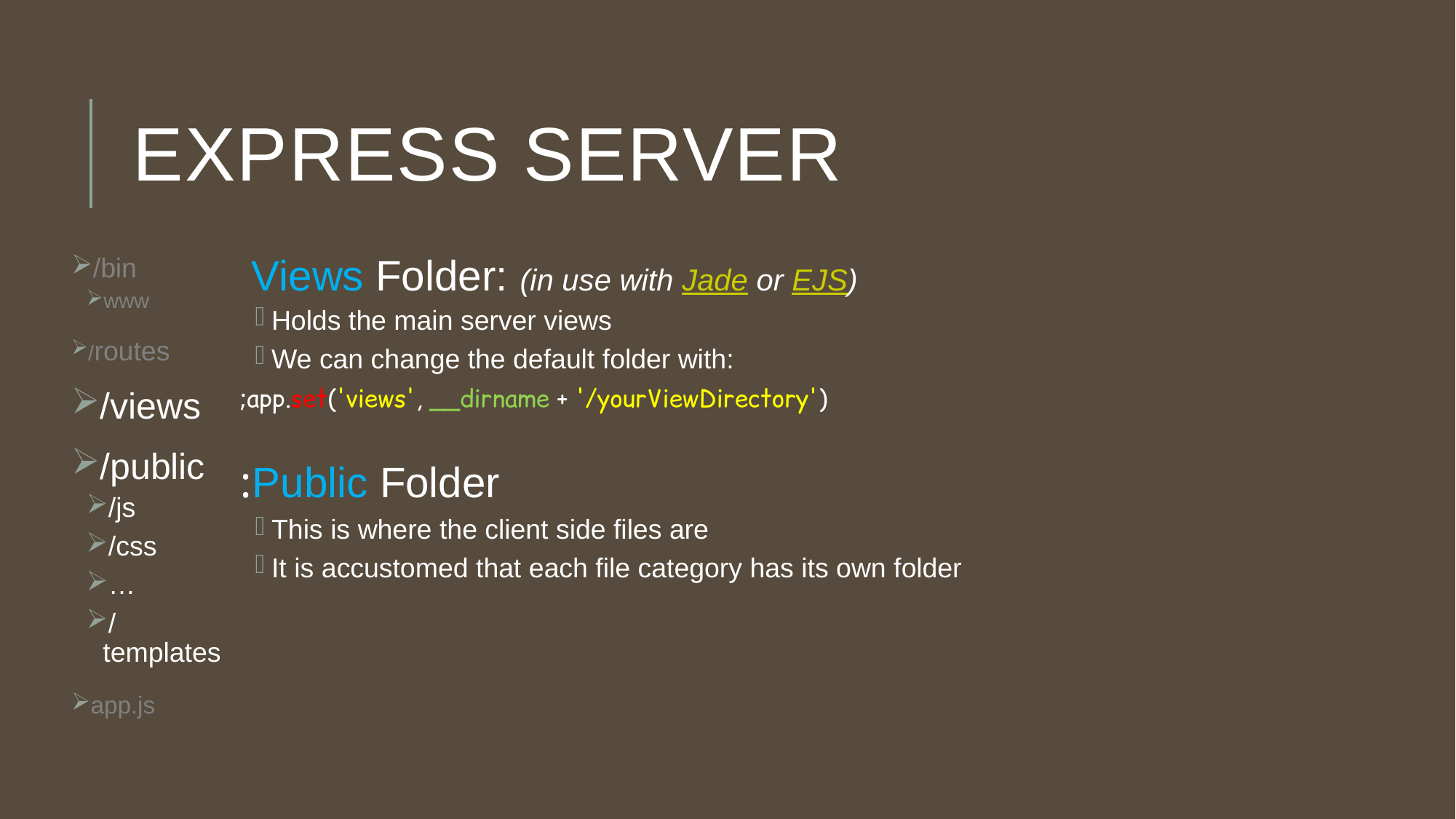

# Express server
/bin
www
/routes
/views
/public
/js
/css
…
/templates
app.js

Views Folder: (in use with Jade or EJS)
Holds the main server views
We can change the default folder with:
	app.set('views', __dirname + '/yourViewDirectory');

Public Folder:
This is where the client side files are
It is accustomed that each file category has its own folder